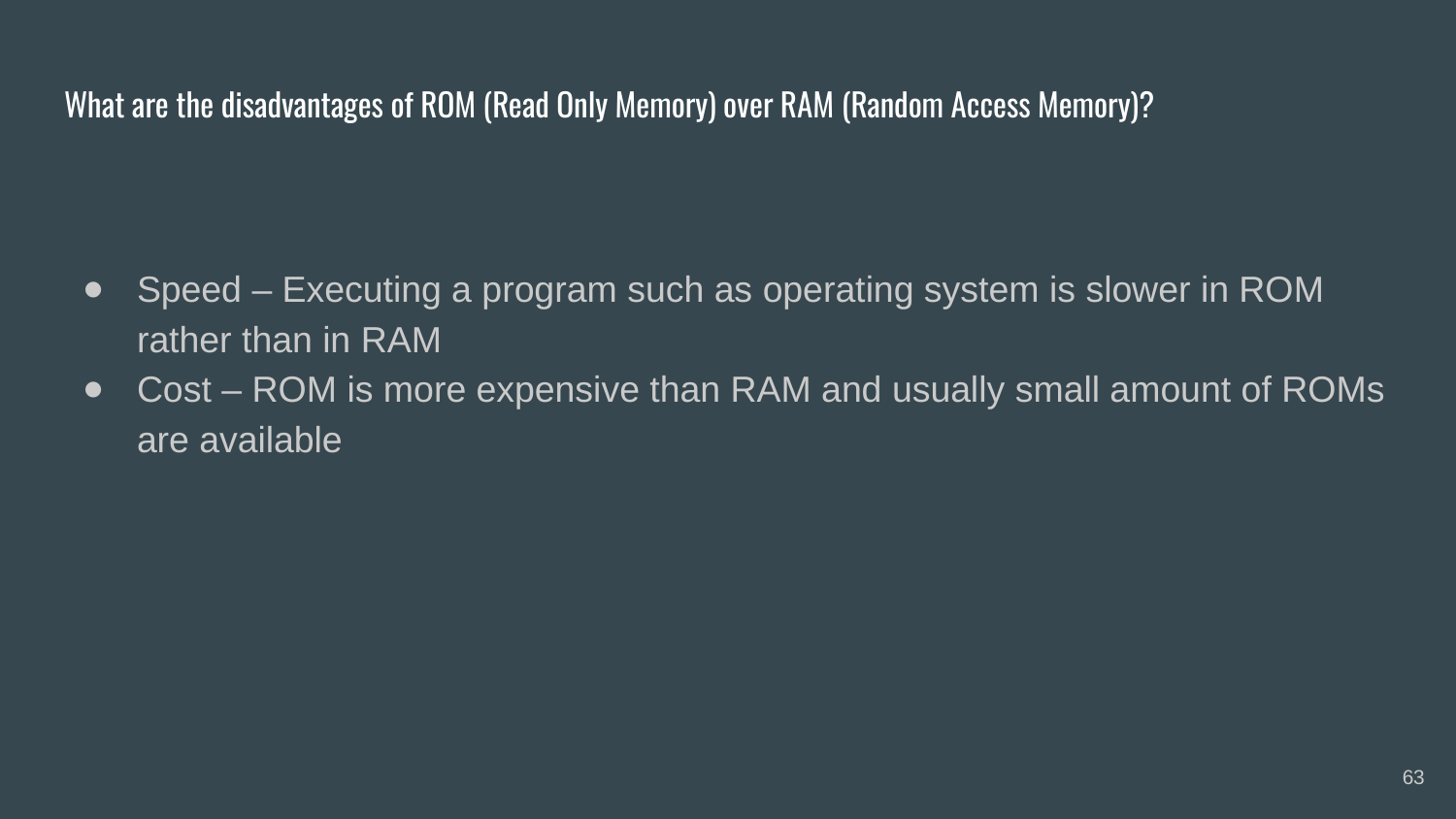

# What are the disadvantages of ROM (Read Only Memory) over RAM (Random Access Memory)?
Speed – Executing a program such as operating system is slower in ROM rather than in RAM
Cost – ROM is more expensive than RAM and usually small amount of ROMs are available
63